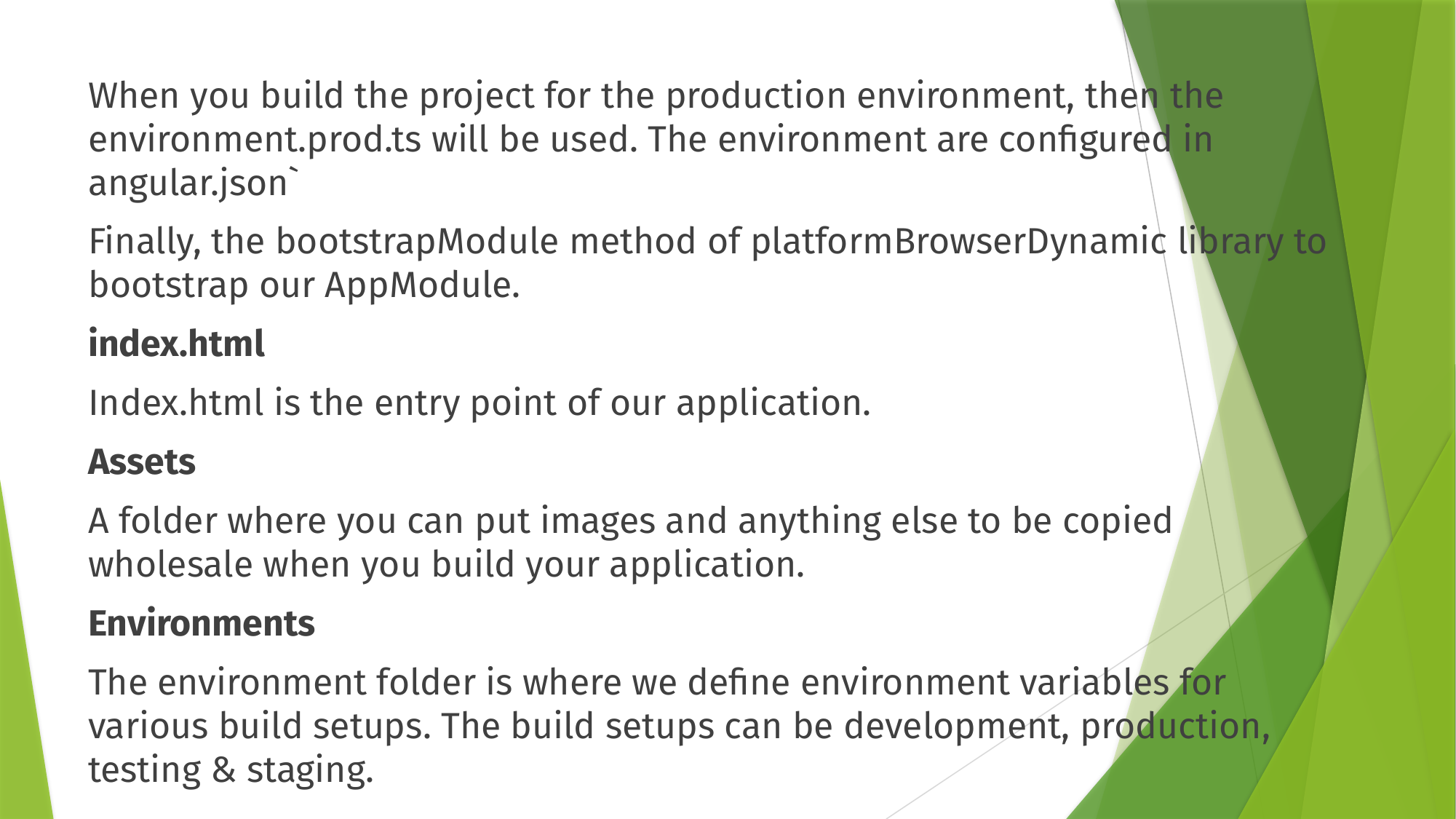

When you build the project for the production environment, then the environment.prod.ts will be used. The environment are configured in angular.json`
Finally, the bootstrapModule method of platformBrowserDynamic library to bootstrap our AppModule.
index.html
Index.html is the entry point of our application.
Assets
A folder where you can put images and anything else to be copied wholesale when you build your application.
Environments
The environment folder is where we define environment variables for various build setups. The build setups can be development, production, testing & staging.